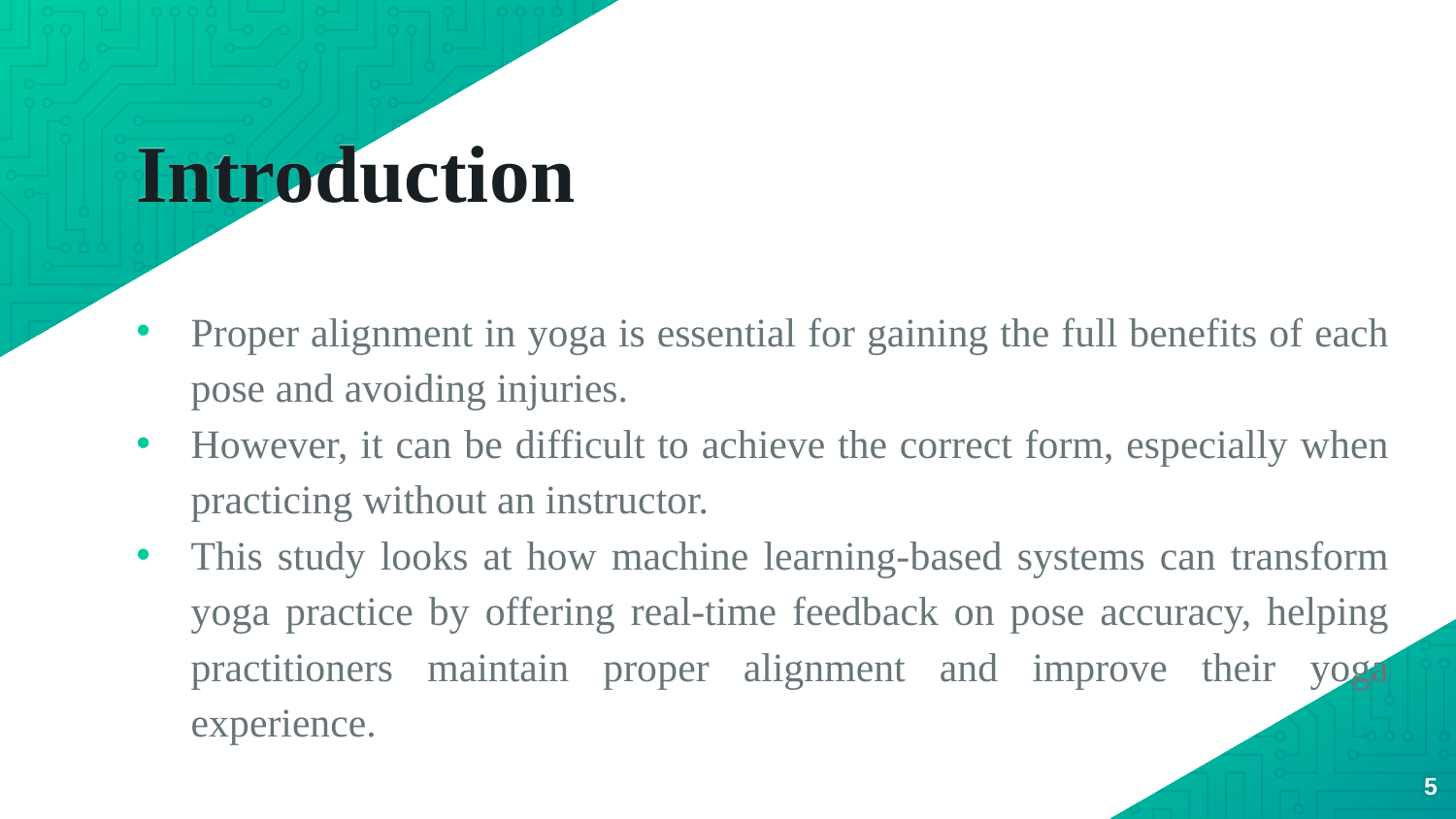

# Introduction
Proper alignment in yoga is essential for gaining the full benefits of each pose and avoiding injuries.
However, it can be difficult to achieve the correct form, especially when practicing without an instructor.
This study looks at how machine learning-based systems can transform yoga practice by offering real-time feedback on pose accuracy, helping practitioners maintain proper alignment and improve their yoga experience.

5